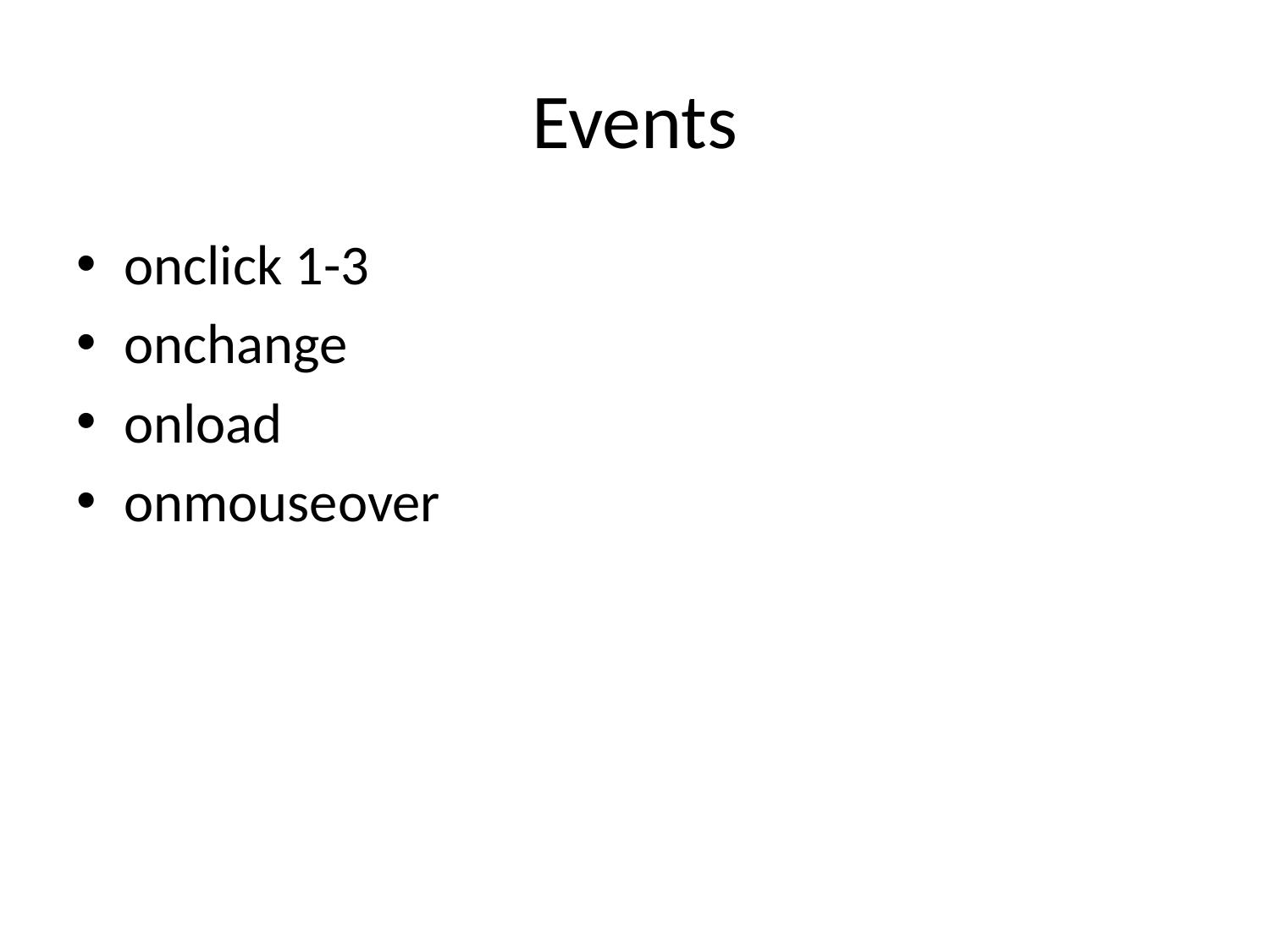

# Events
onclick 1-3
onchange
onload
onmouseover